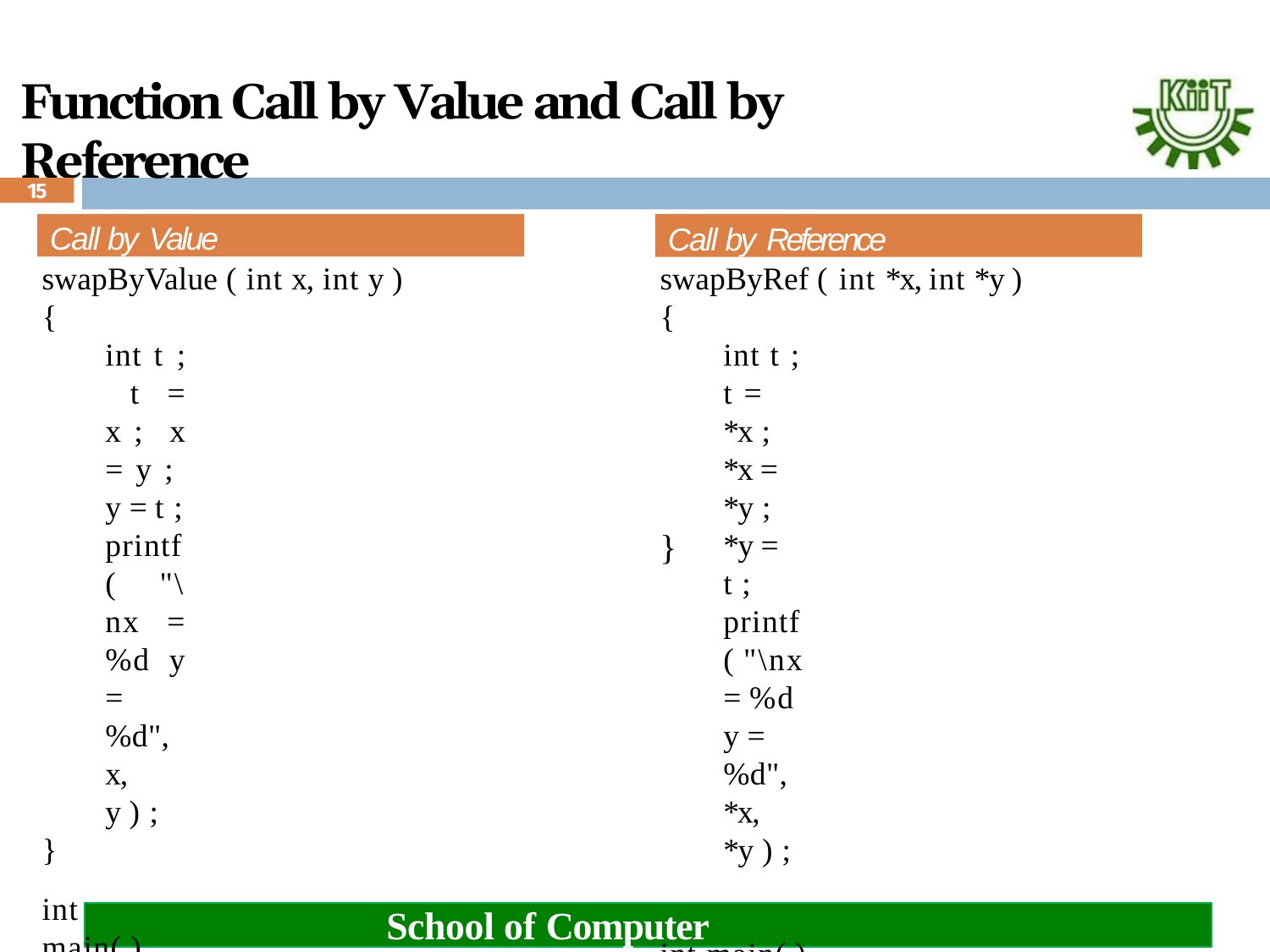

# Function Call by Value and Call by Reference

15

Call by Value
Call by Reference
swapByValue ( int x, int y )
{
int t ;  t = x ;  x = y ;  y = t ;
printf ( "\nx = %d y = %d", x, y ) ;
}
int main( )
{
int a = 10, b = 20 ;
swapByValue( a, b ) ;
printf ( "\na = %d b = %d", a, b ) ;  return 0;
}
swapByRef ( int *x, int *y )
{
int t ;  t = *x ;
*x = *y ;
*y = t ;
printf ( "\nx = %d y = %d", *x, *y ) ;

int main( )
{
int a = 10, b = 20 ;
swapByRef( &a, &b ) ;
printf ( "\na = %d b = %d", a, b ) ;  return 0;
}
}

School of Computer Engineering